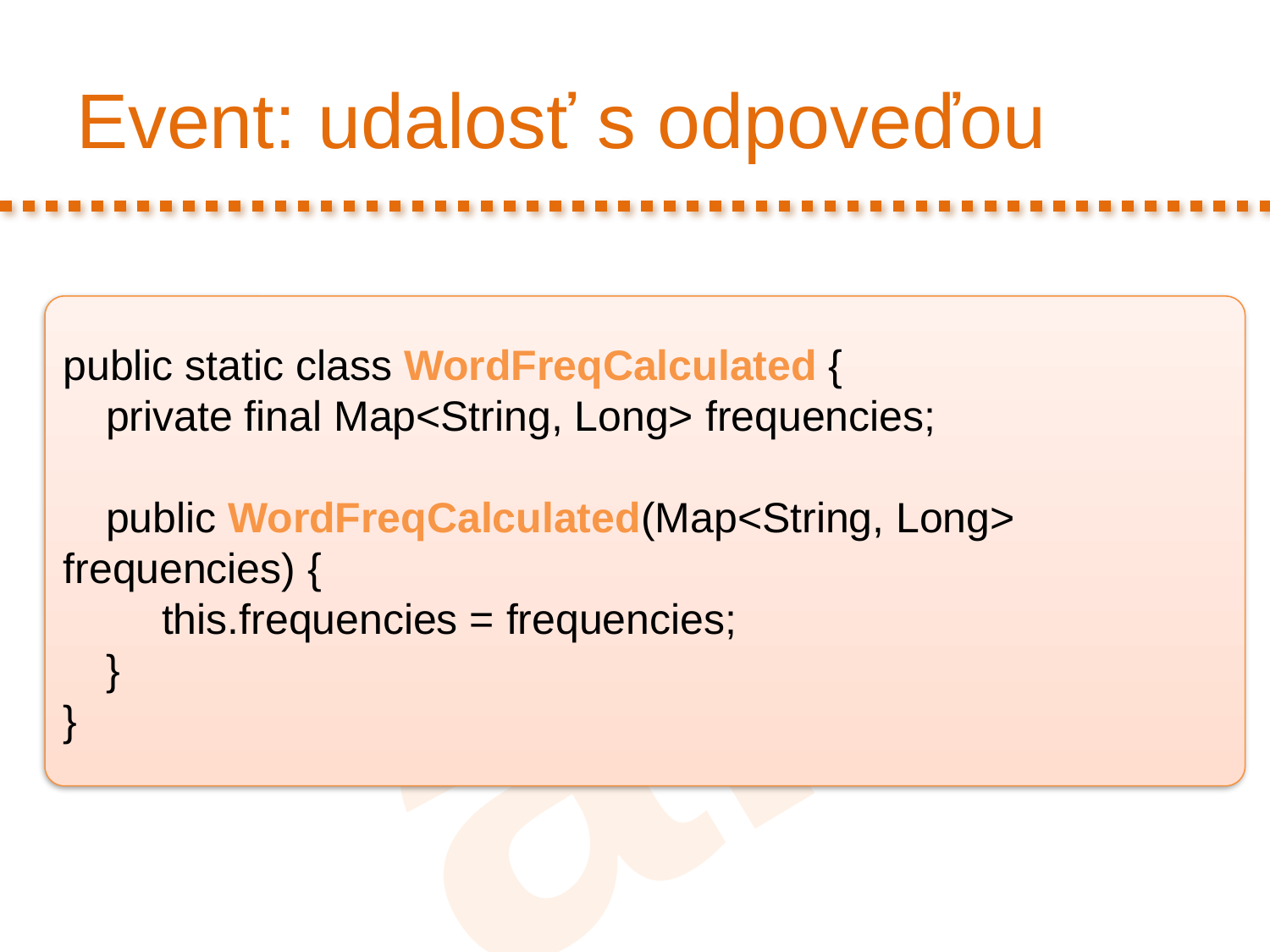

# Event: udalosť s odpoveďou
public static class WordFreqCalculated {
	private final Map<String, Long> frequencies;
	public WordFreqCalculated(Map<String, Long> frequencies) {
		this.frequencies = frequencies;
	}
}